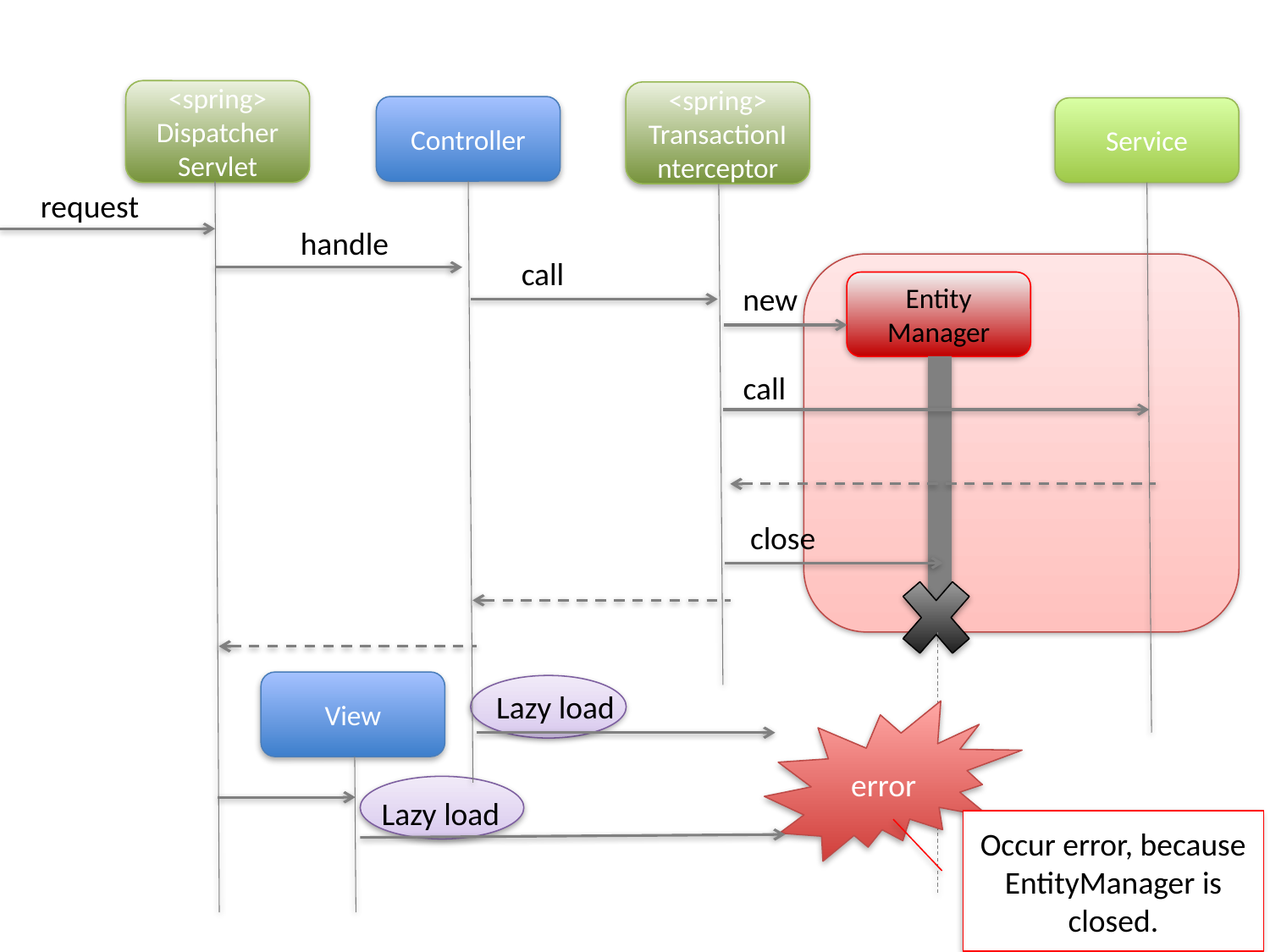

<spring>
Dispatcher
Servlet
<spring>
TransactionInterceptor
Controller
Service
request
handle
call

Entity
Manager
new
call
close

View

Lazy load
error

Lazy load
Occur error, because EntityManager is closed.